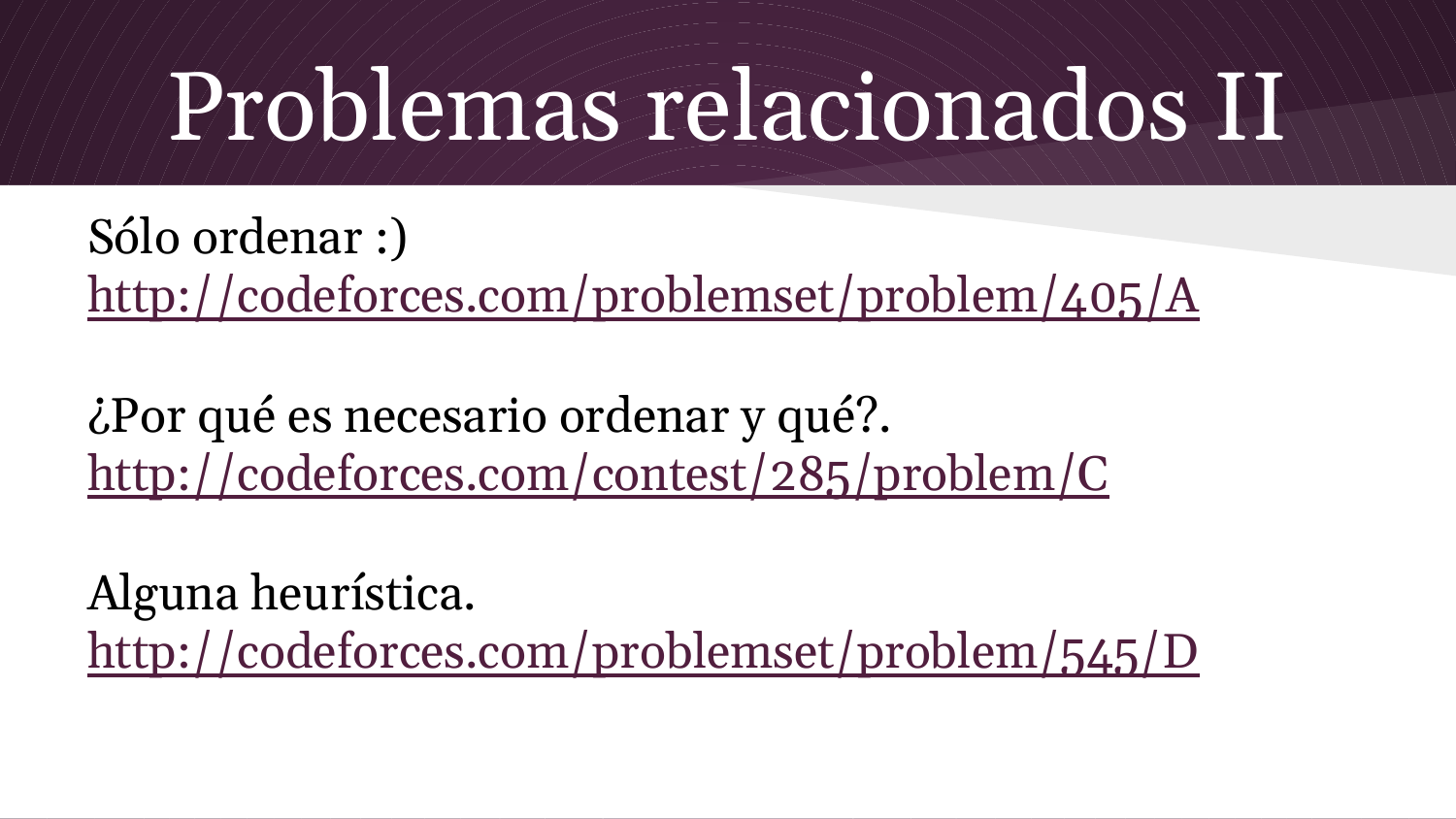

# Problemas relacionados II
Sólo ordenar :)
http://codeforces.com/problemset/problem/405/A

¿Por qué es necesario ordenar y qué?.
http://codeforces.com/contest/285/problem/C

Alguna heurística.
http://codeforces.com/problemset/problem/545/D